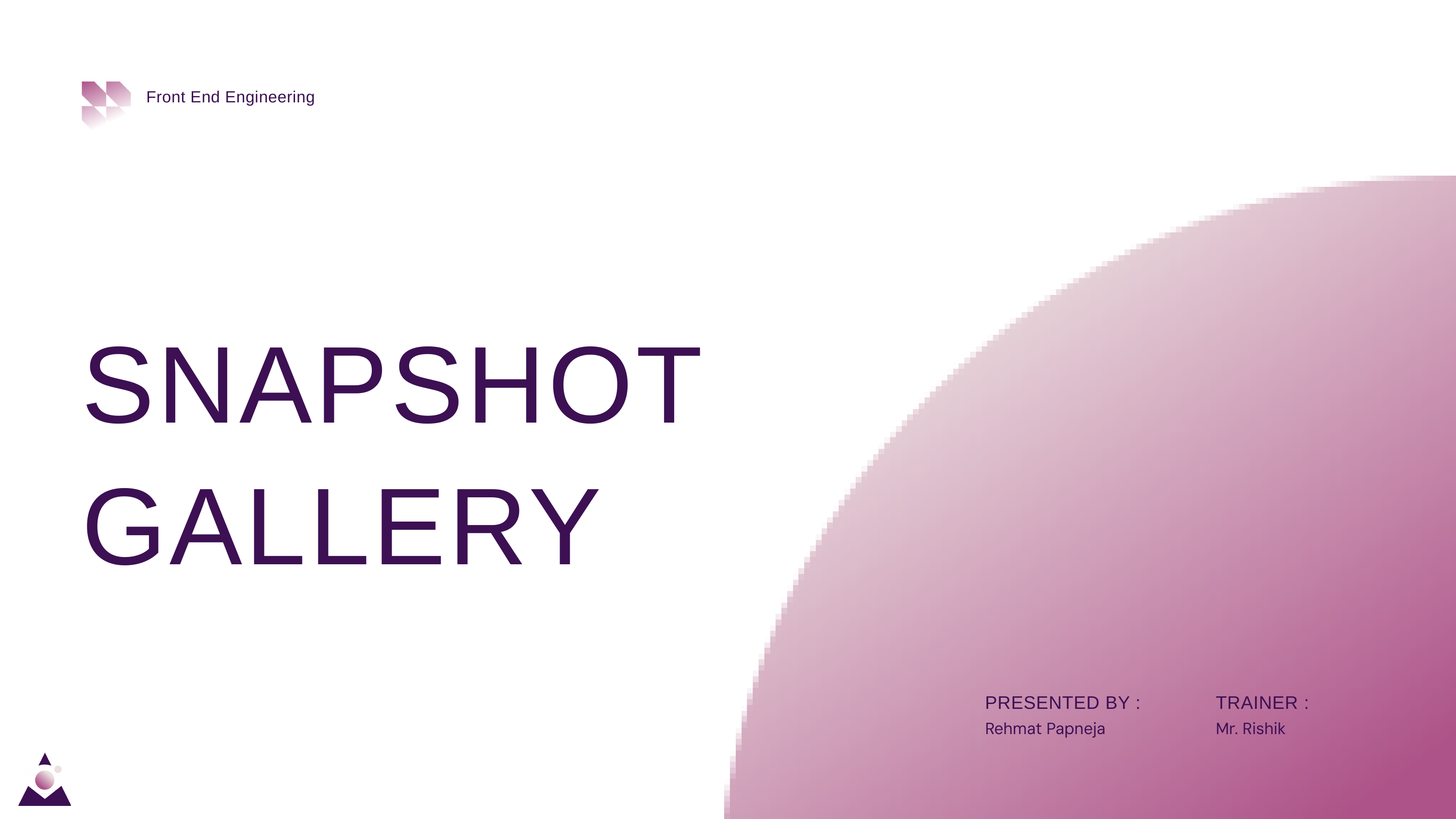

Front End Engineering

SNAPSHOT GALLERY
PRESENTED BY :
TRAINER :
Rehmat Papneja
Mr. Rishik